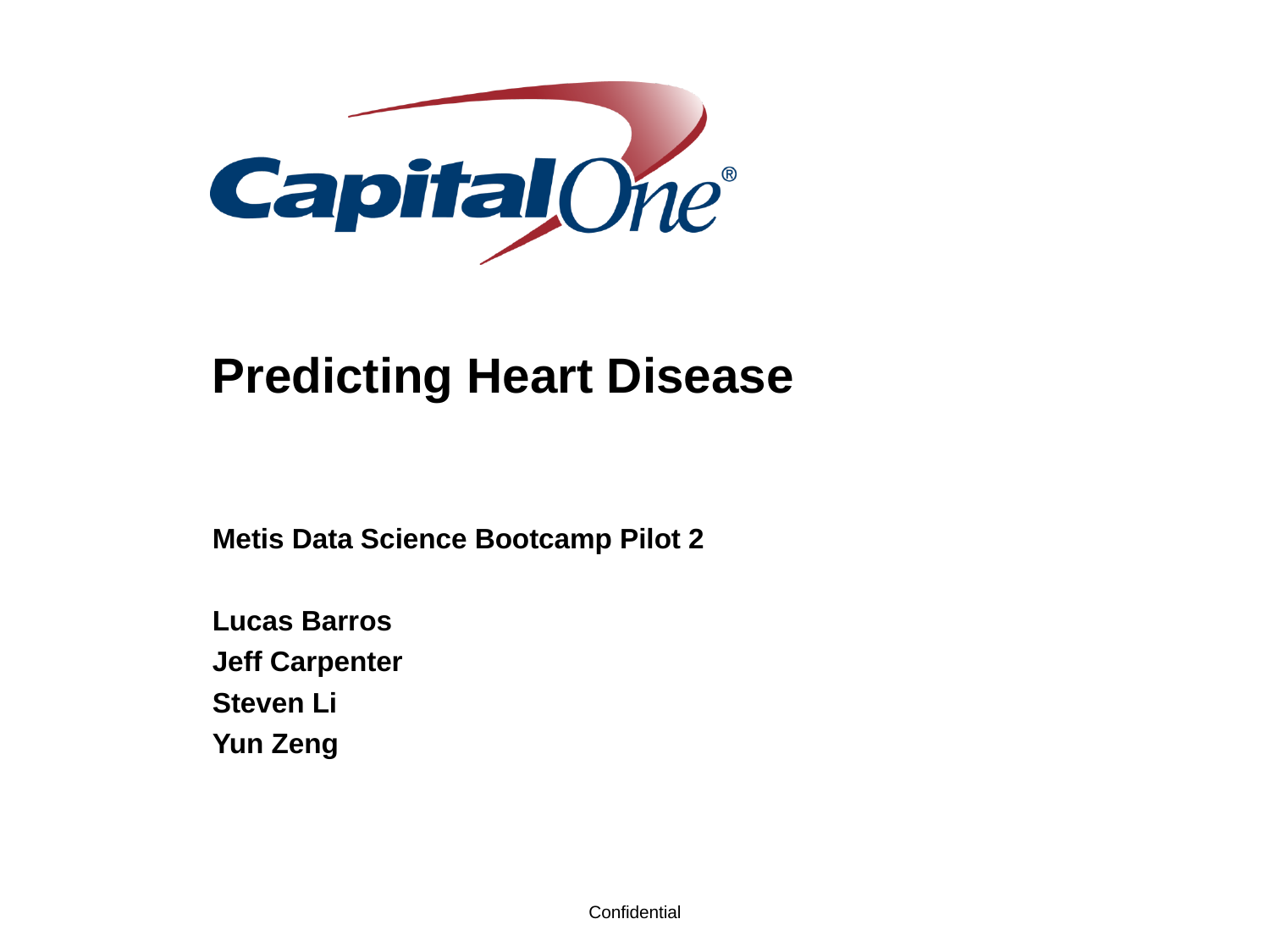

# Predicting Heart Disease
Metis Data Science Bootcamp Pilot 2

Lucas Barros
Jeff Carpenter
Steven Li
Yun Zeng